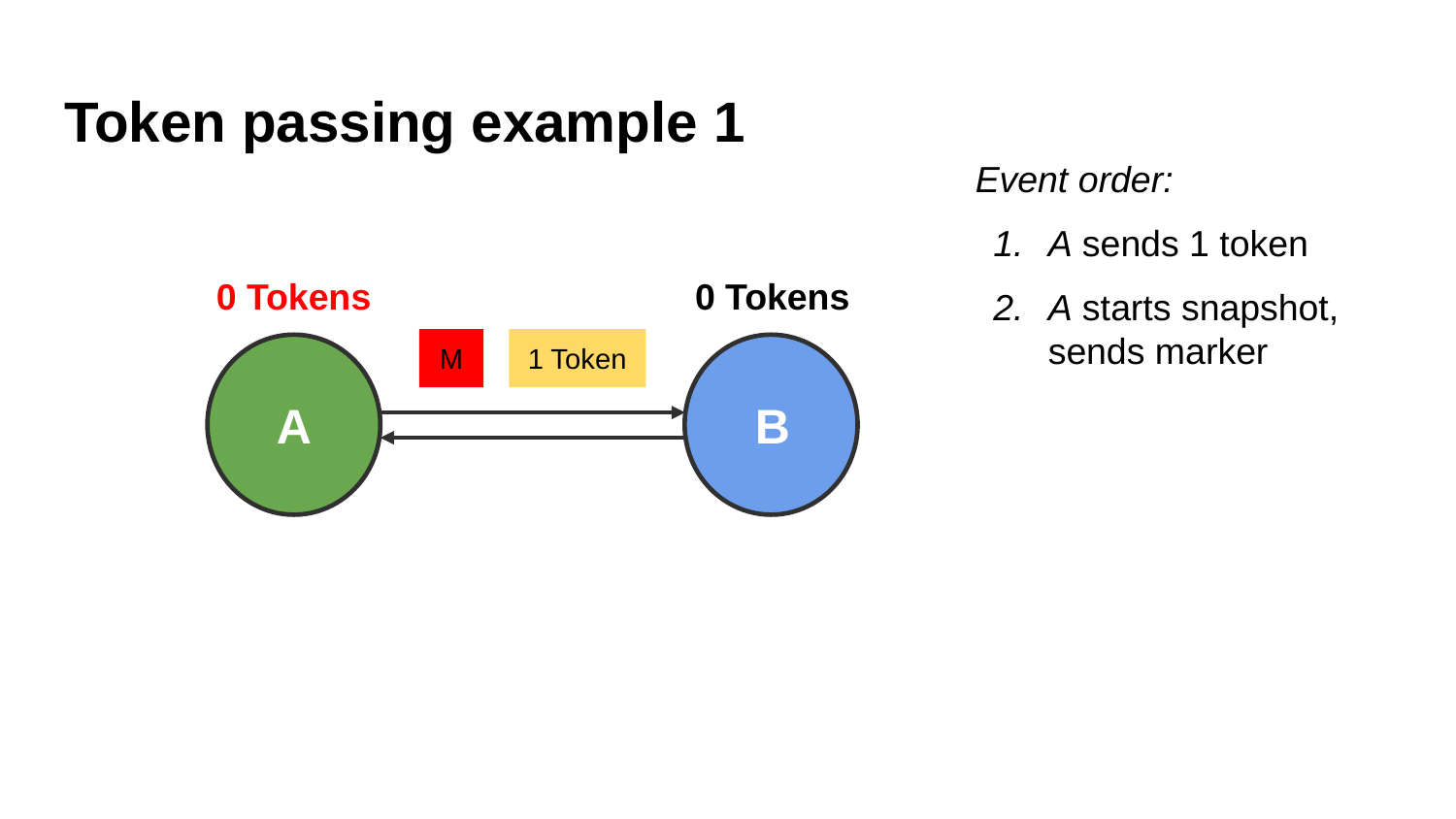

# Token passing example 1
Event order:
A sends 1 token
A starts snapshot, sends marker
0 Tokens
0 Tokens
M
1 Token

A
B